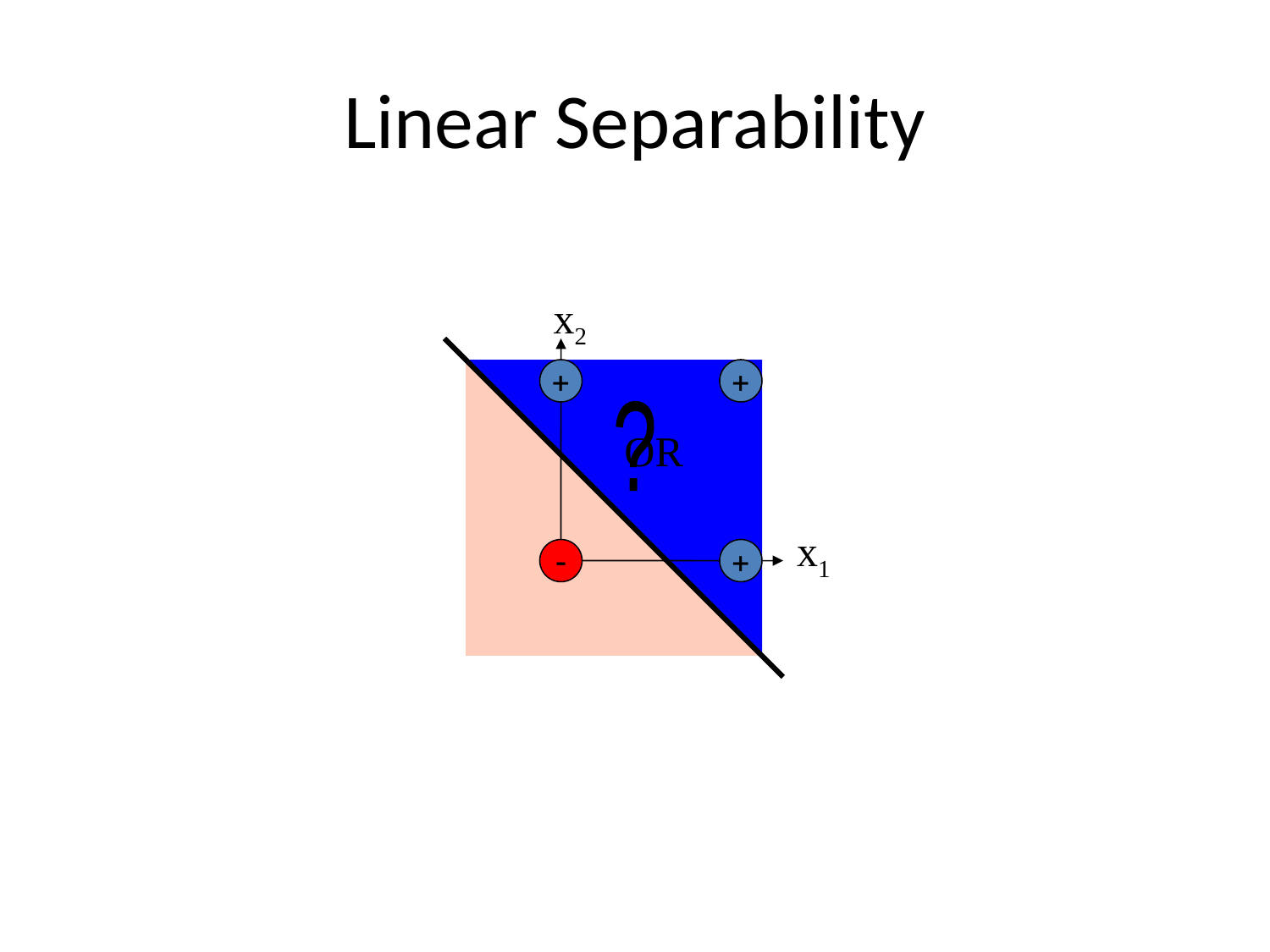

# Linear Separability
x2

+
+
OR
−
+
?

x1